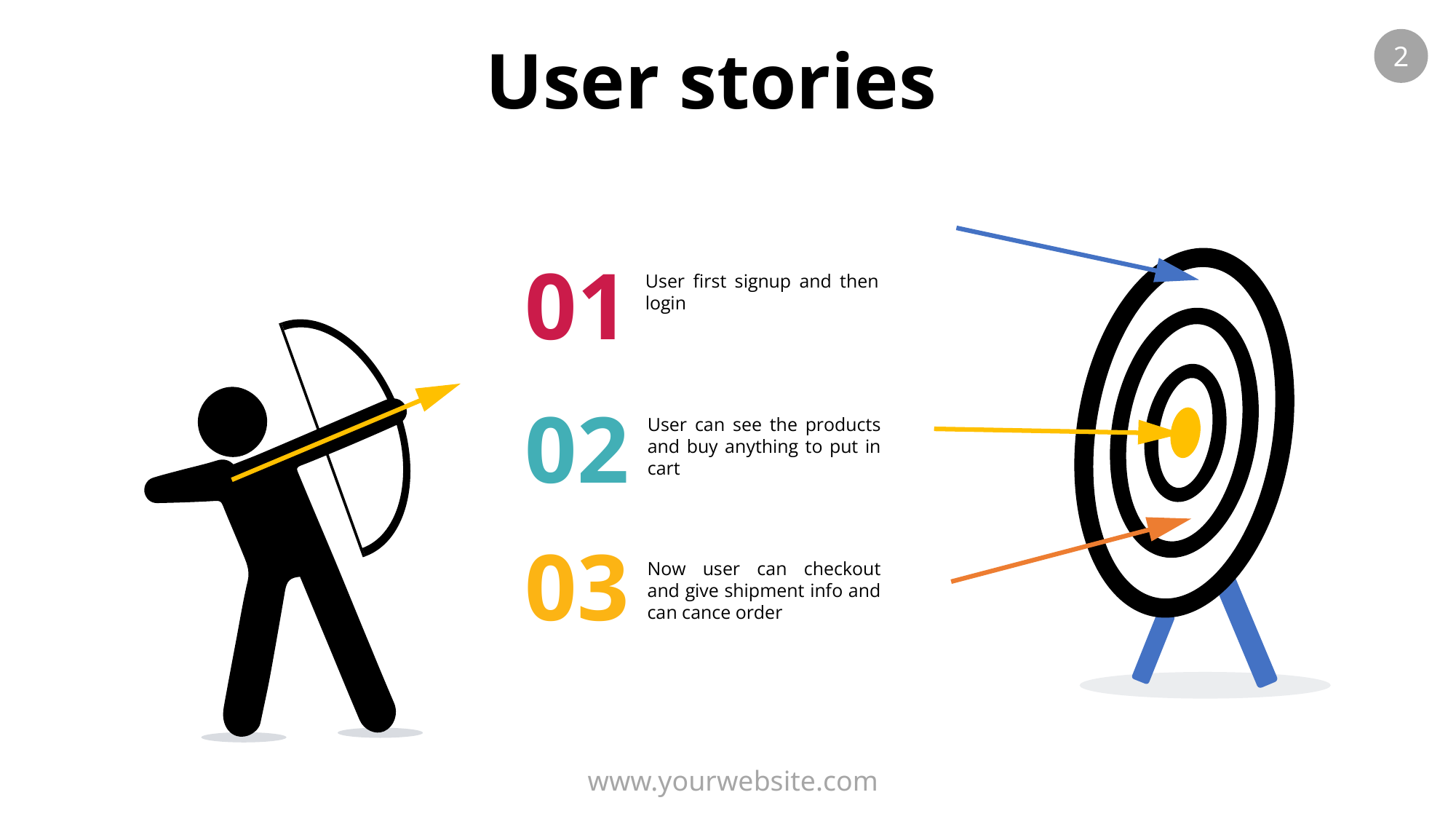

User stories
2

01

User first signup and then login

02
User can see the products and buy anything to put in cart

03
Now user can checkout and give shipment info and can cance order

www.yourwebsite.com